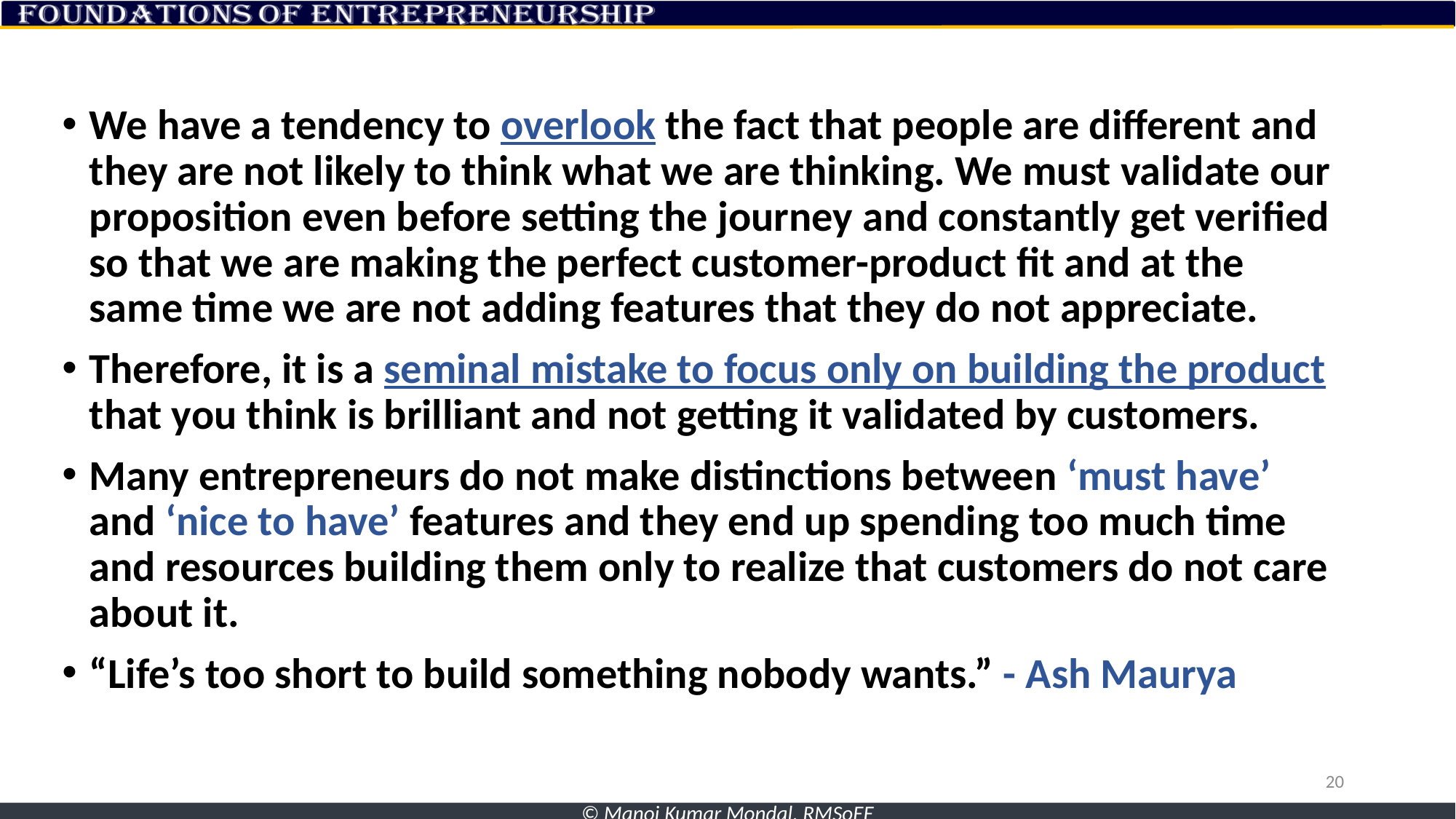

We have a tendency to overlook the fact that people are different and they are not likely to think what we are thinking. We must validate our proposition even before setting the journey and constantly get verified so that we are making the perfect customer-product fit and at the same time we are not adding features that they do not appreciate.
Therefore, it is a seminal mistake to focus only on building the product that you think is brilliant and not getting it validated by customers.
Many entrepreneurs do not make distinctions between ‘must have’ and ‘nice to have’ features and they end up spending too much time and resources building them only to realize that customers do not care about it.
“Life’s too short to build something nobody wants.” - Ash Maurya

20